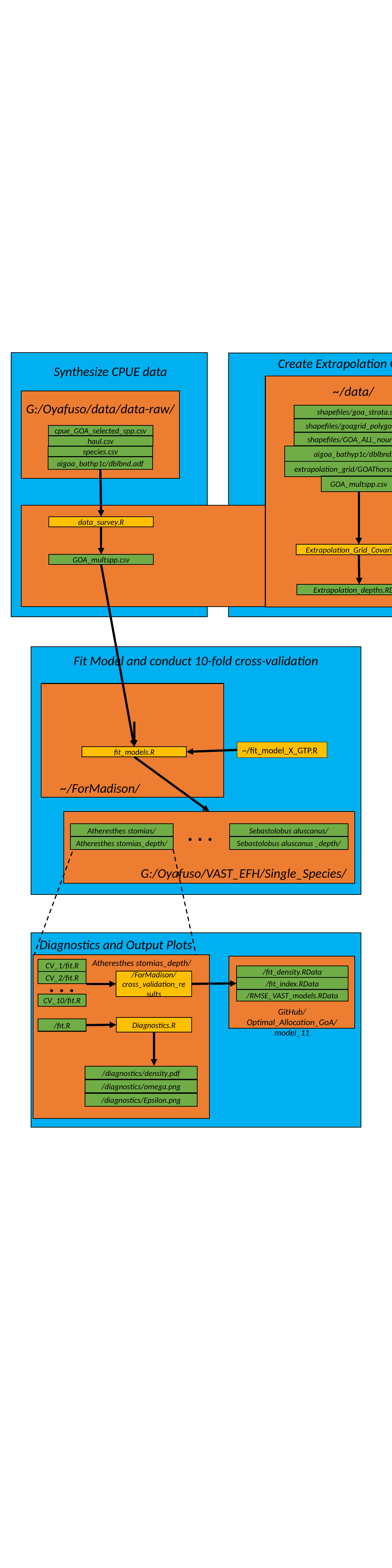

Create Extrapolation Grid

~/data/
shapefiles/goa_strata.shp
shapefiles/goagrid_polygons.shp
shapefiles/GOA_ALL_nountrawl
aigoa_bathyp1c/dblbnd.adf
extrapolation_grid/GOAThorsonGrid.csv
GOA_multspp.csv
Extrapolation_Grid_Covariates.R
Extrapolation_depths.RData
Synthesize CPUE data

G:/Oyafuso/data/data-raw/
cpue_GOA_selected_spp.csv
haul.csv
species.csv
aigoa_bathp1c/dblbnd.adf

data_survey.R
GOA_multspp.csv

Fit Model and conduct 10-fold cross-validation

~/fit_model_X_GTP.R
fit_models.R
~/ForMadison/

. . .
Atheresthes stomias/
Sebastolobus aluscanus/
Atheresthes stomias_depth/
Sebastolobus aluscanus _depth/
G:/Oyafuso/VAST_EFH/Single_Species/

Diagnostics and Output Plots

Atheresthes stomias_depth/

CV_1/fit.R
/fit_density.RData
. . .
/ForMadison/cross_validation_results
CV_2/fit.R
/fit_index.RData
/RMSE_VAST_models.RData
CV_10/fit.R
GitHub/Optimal_Allocation_GoA/model_11
Diagnostics.R
/fit.R
/diagnostics/density.pdf
/diagnostics/omega.png
/diagnostics/Epsilon.png